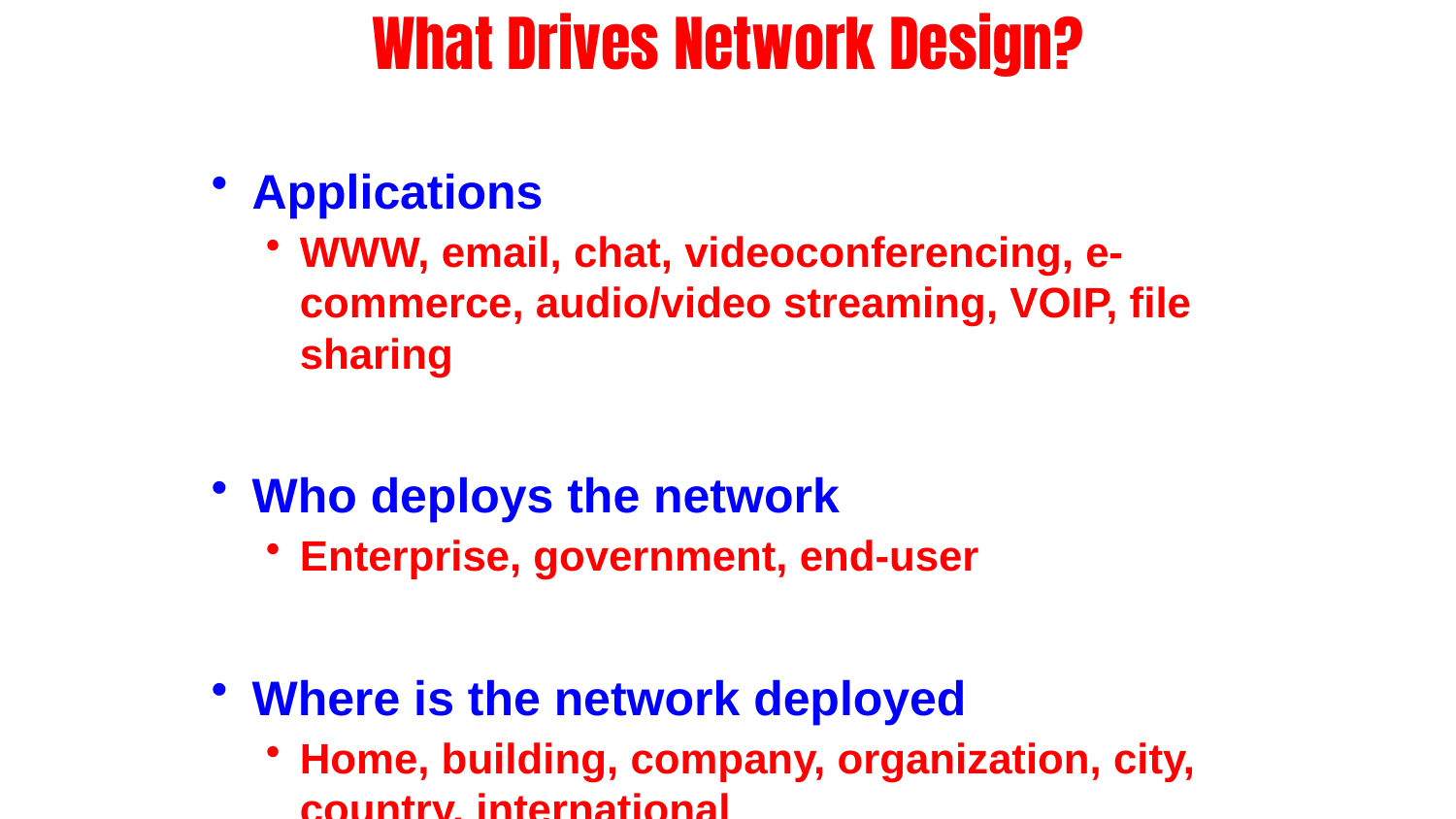

# What Drives Network Design?
26
Applications
WWW, email, chat, videoconferencing, e-commerce, audio/video streaming, VOIP, file sharing

Who deploys the network
Enterprise, government, end-user

Where is the network deployed
Home, building, company, organization, city, country, international